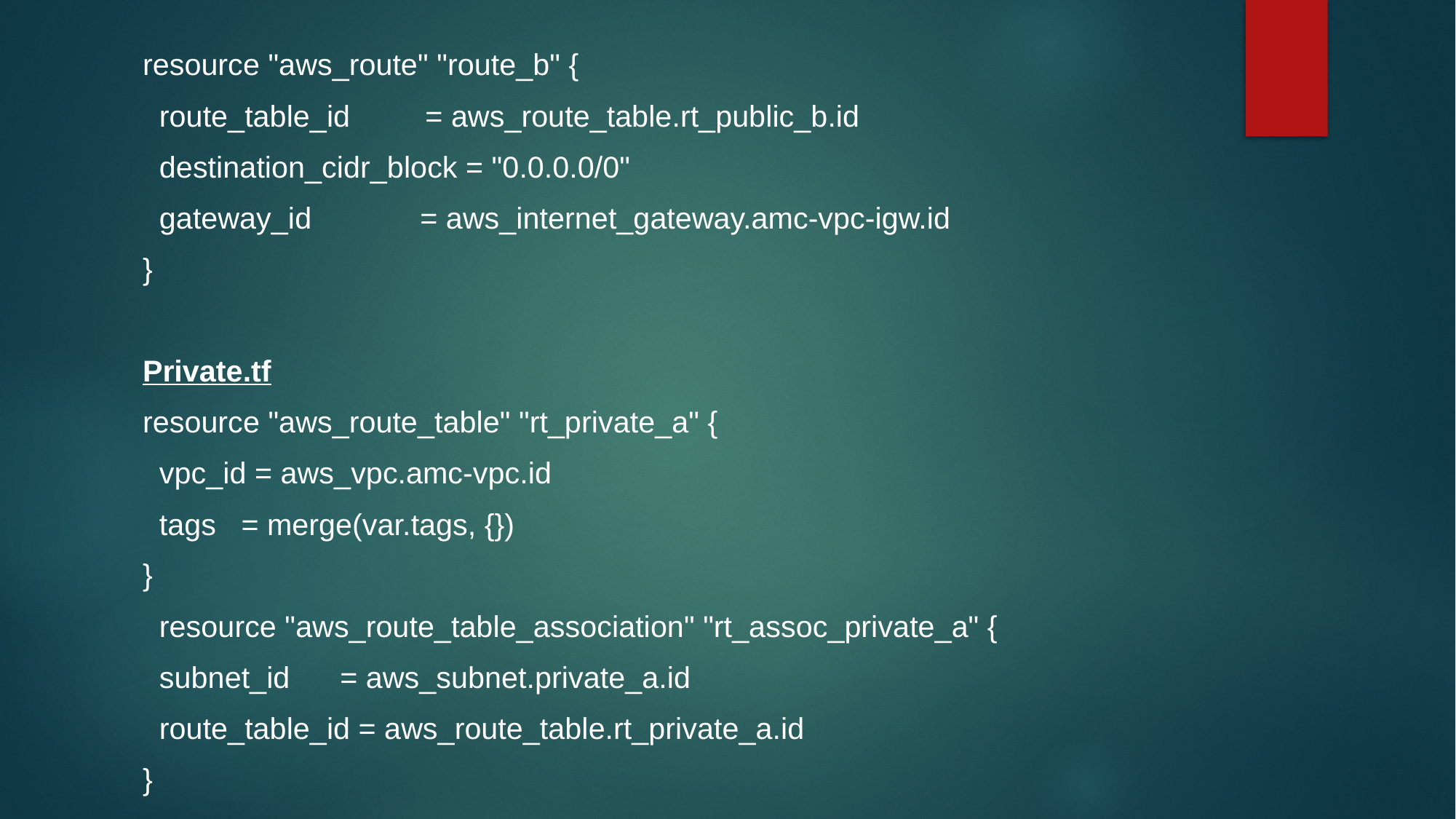

resource "aws_route" "route_b" {
  route_table_id         = aws_route_table.rt_public_b.id
  destination_cidr_block = "0.0.0.0/0"
  gateway_id             = aws_internet_gateway.amc-vpc-igw.id
}

Private.tf
resource "aws_route_table" "rt_private_a" {
  vpc_id = aws_vpc.amc-vpc.id
  tags   = merge(var.tags, {})
}
  resource "aws_route_table_association" "rt_assoc_private_a" {
  subnet_id      = aws_subnet.private_a.id
  route_table_id = aws_route_table.rt_private_a.id
}